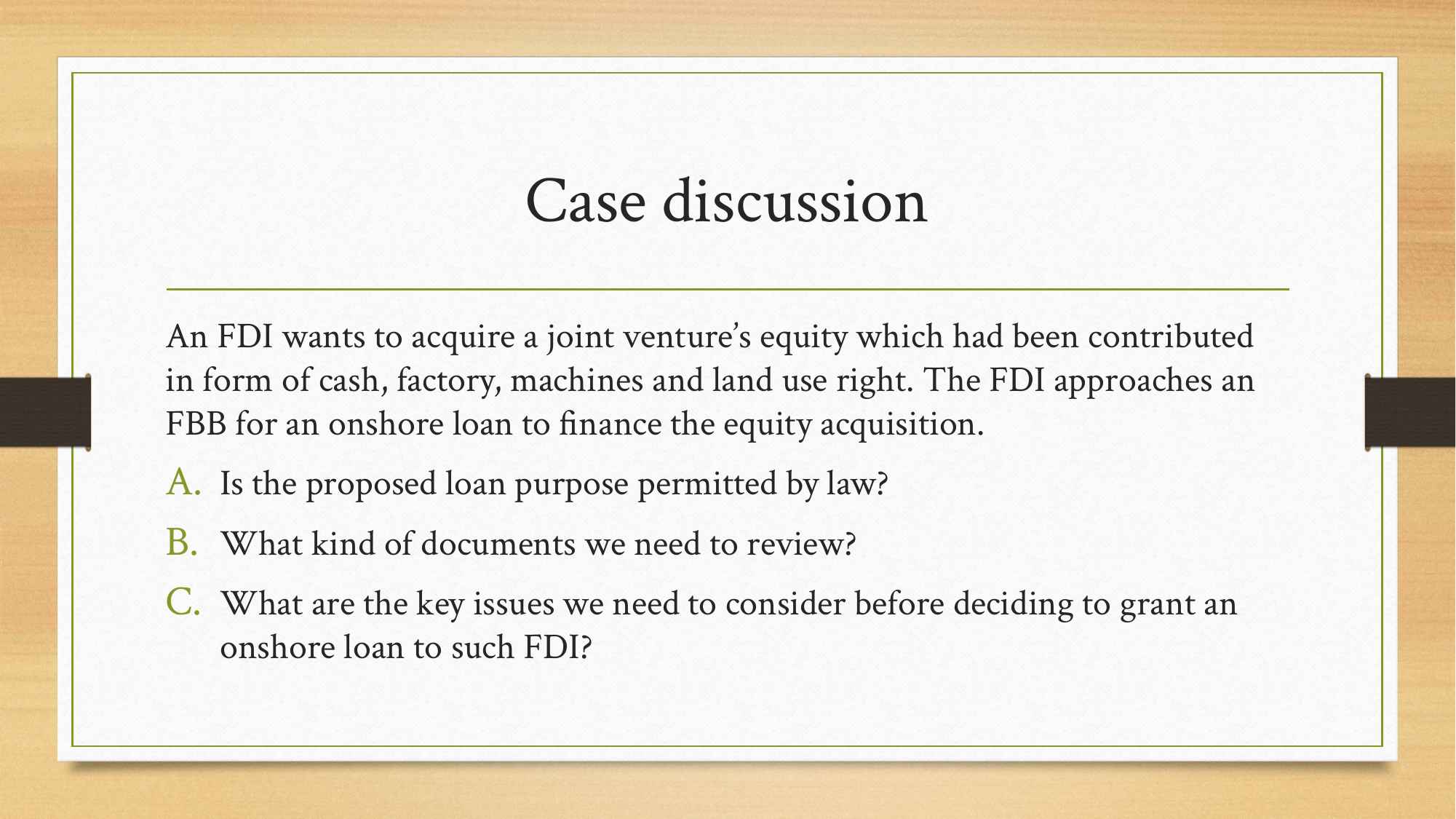

# Case discussion
An FDI wants to acquire a joint venture’s equity which had been contributed in form of cash, factory, machines and land use right. The FDI approaches an FBB for an onshore loan to finance the equity acquisition.
Is the proposed loan purpose permitted by law?
What kind of documents we need to review?
What are the key issues we need to consider before deciding to grant an onshore loan to such FDI?